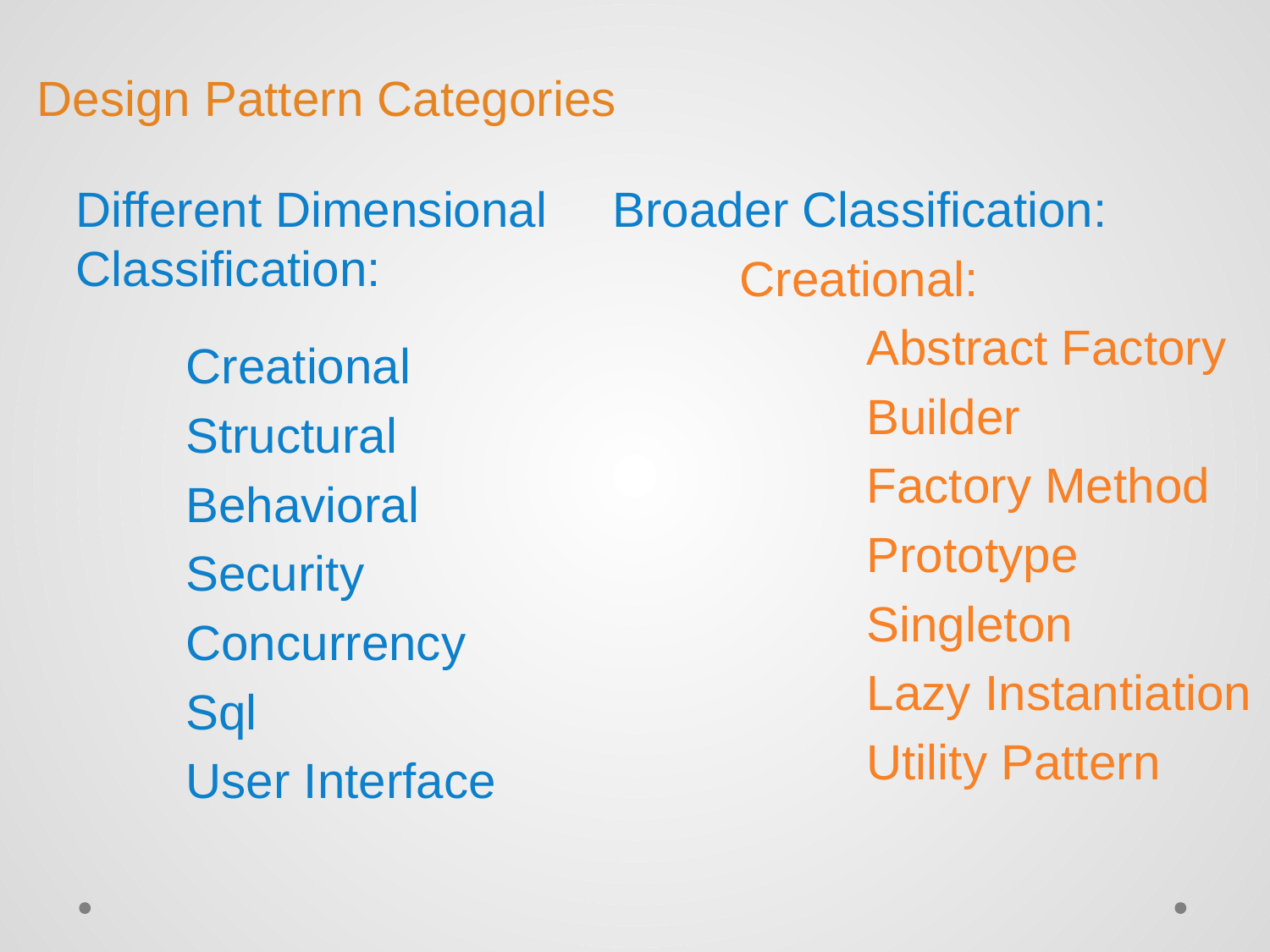

# Design Pattern Categories
Different Dimensional Classification:

Broader Classification:
	Creational:
		Abstract Factory
		Builder
		Factory Method
		Prototype
		Singleton
		Lazy Instantiation
		Utility Pattern

	Creational
	Structural
	Behavioral
	Security
	Concurrency
	Sql
	User Interface